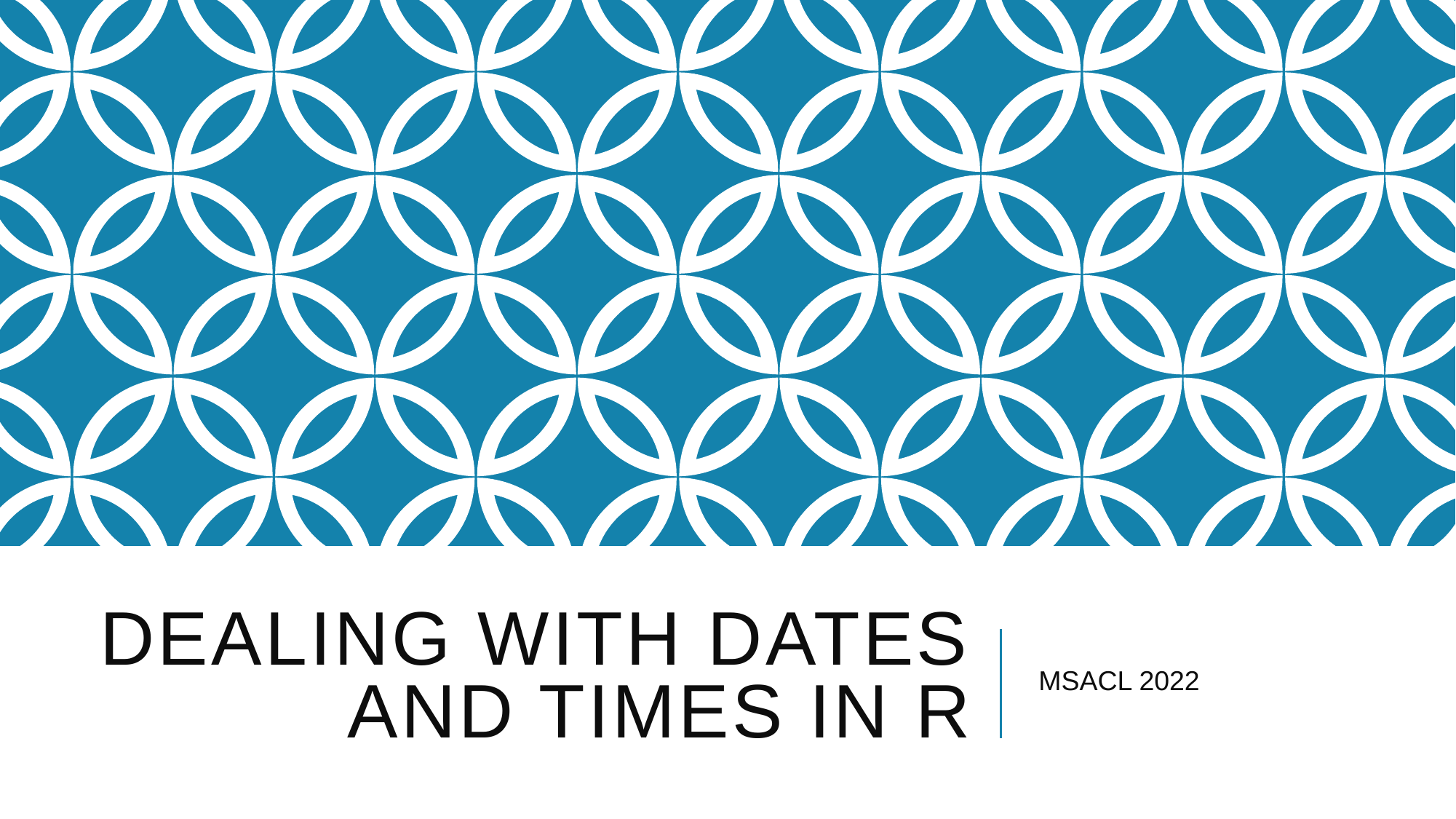

# Dealing with Dates and Times in R
MSACL 2022